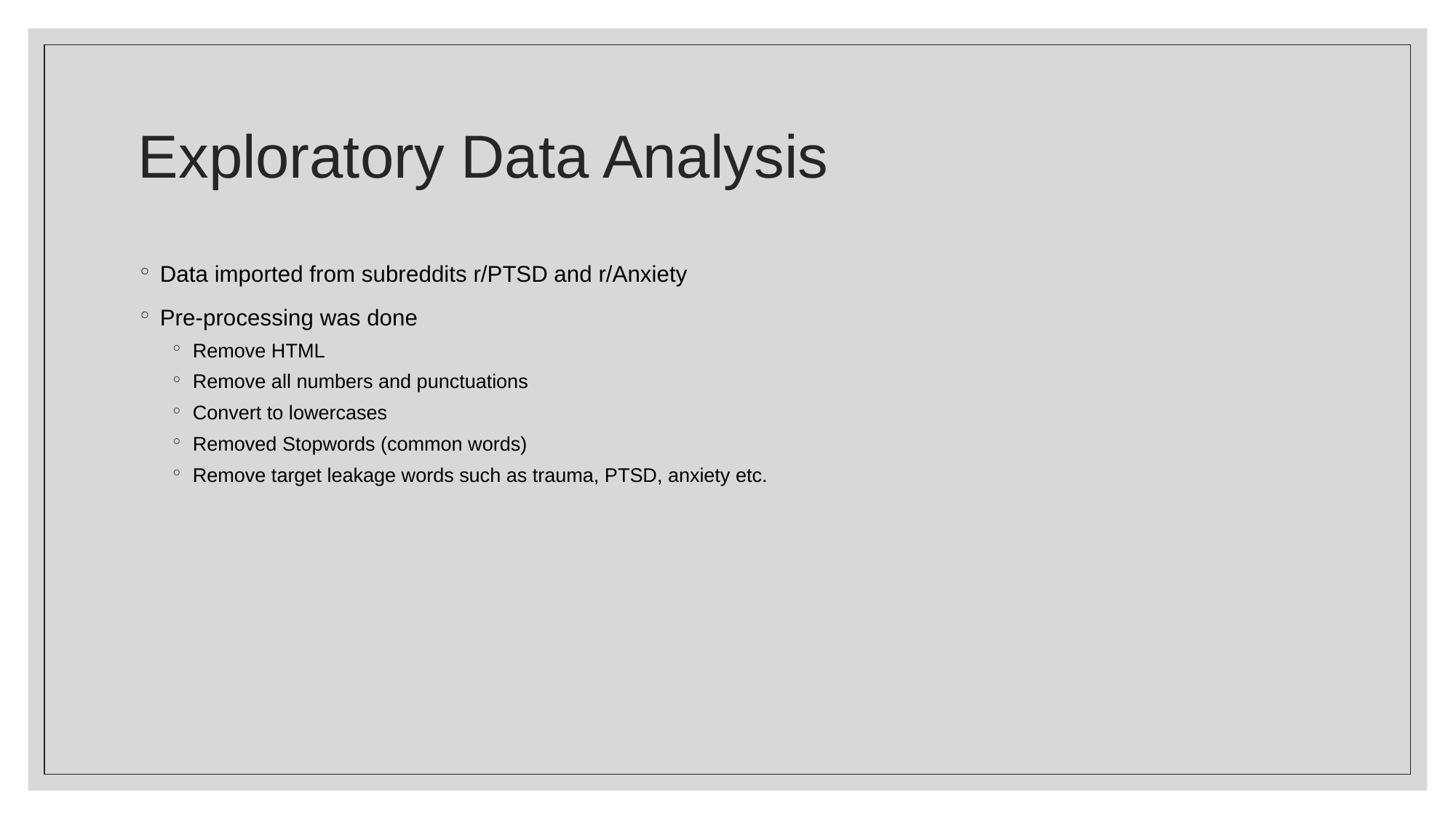

# Exploratory Data Analysis
Data imported from subreddits r/PTSD and r/Anxiety
Pre-processing was done
Remove HTML
Remove all numbers and punctuations
Convert to lowercases
Removed Stopwords (common words)
Remove target leakage words such as trauma, PTSD, anxiety etc.